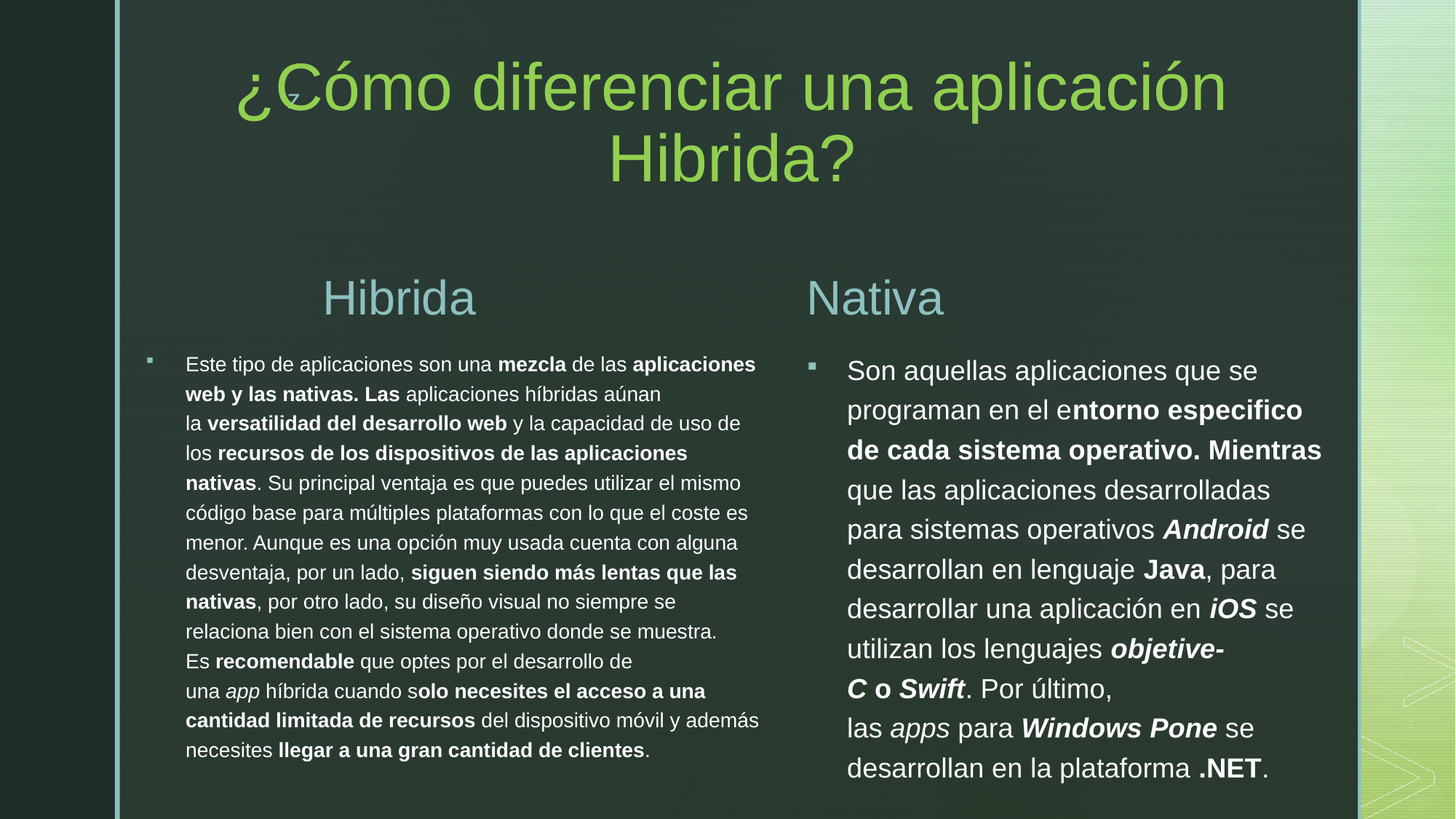

# ¿Cómo diferenciar una aplicación Hibrida?
Hibrida
Nativa
Son aquellas aplicaciones que se programan en el entorno especifico de cada sistema operativo. Mientras que las aplicaciones desarrolladas para sistemas operativos Android se desarrollan en lenguaje Java, para desarrollar una aplicación en iOS se utilizan los lenguajes objetive-C o Swift. Por último, las apps para Windows Pone se desarrollan en la plataforma .NET.

Este tipo de aplicaciones son una mezcla de las aplicaciones web y las nativas. Las aplicaciones híbridas aúnan la versatilidad del desarrollo web y la capacidad de uso de los recursos de los dispositivos de las aplicaciones nativas. Su principal ventaja es que puedes utilizar el mismo código base para múltiples plataformas con lo que el coste es menor. Aunque es una opción muy usada cuenta con alguna desventaja, por un lado, siguen siendo más lentas que las nativas, por otro lado, su diseño visual no siempre se relaciona bien con el sistema operativo donde se muestra. Es recomendable que optes por el desarrollo de una app híbrida cuando solo necesites el acceso a una cantidad limitada de recursos del dispositivo móvil y además necesites llegar a una gran cantidad de clientes.